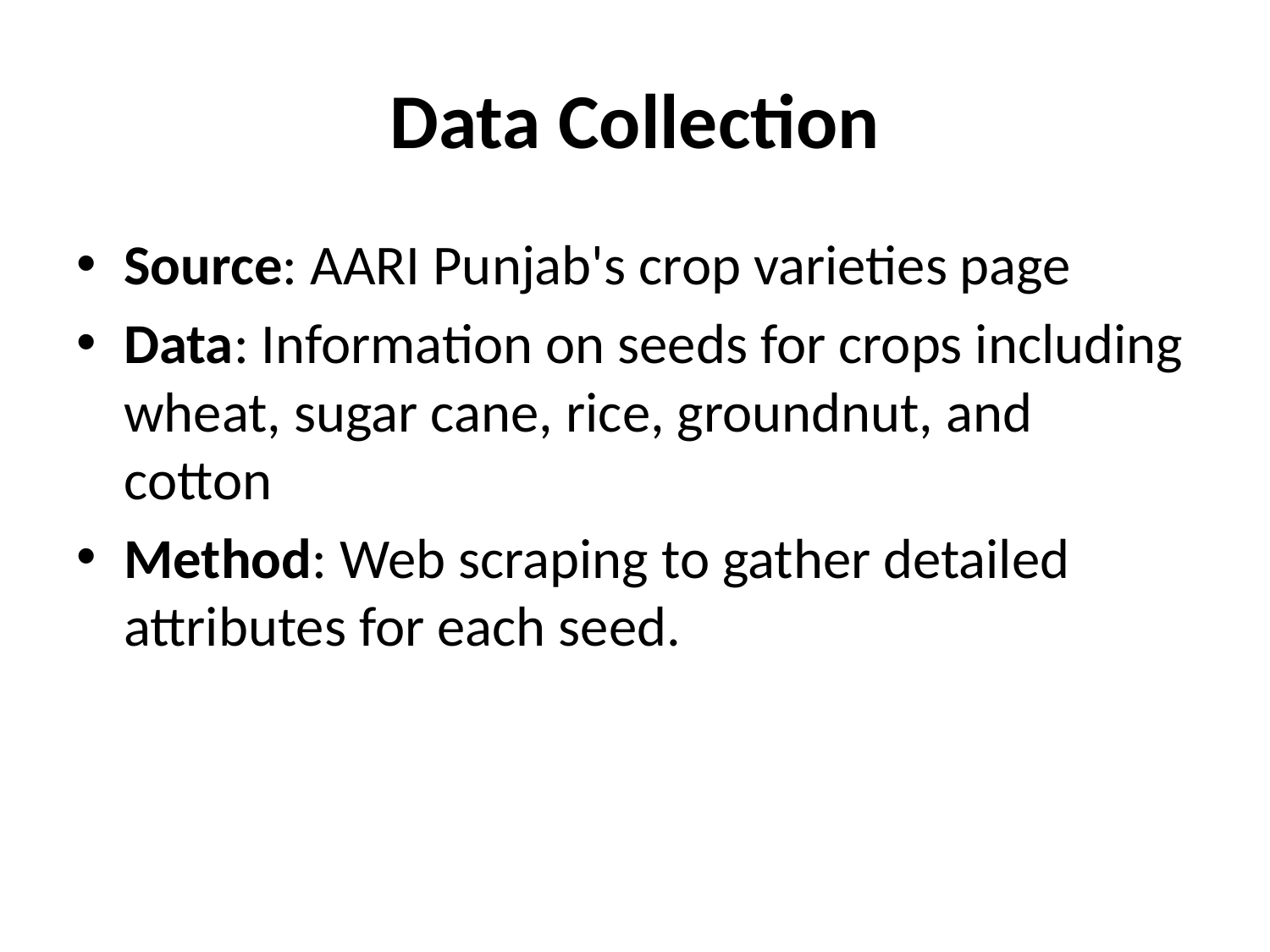

# Data Collection
Source: AARI Punjab's crop varieties page
Data: Information on seeds for crops including wheat, sugar cane, rice, groundnut, and cotton
Method: Web scraping to gather detailed attributes for each seed.